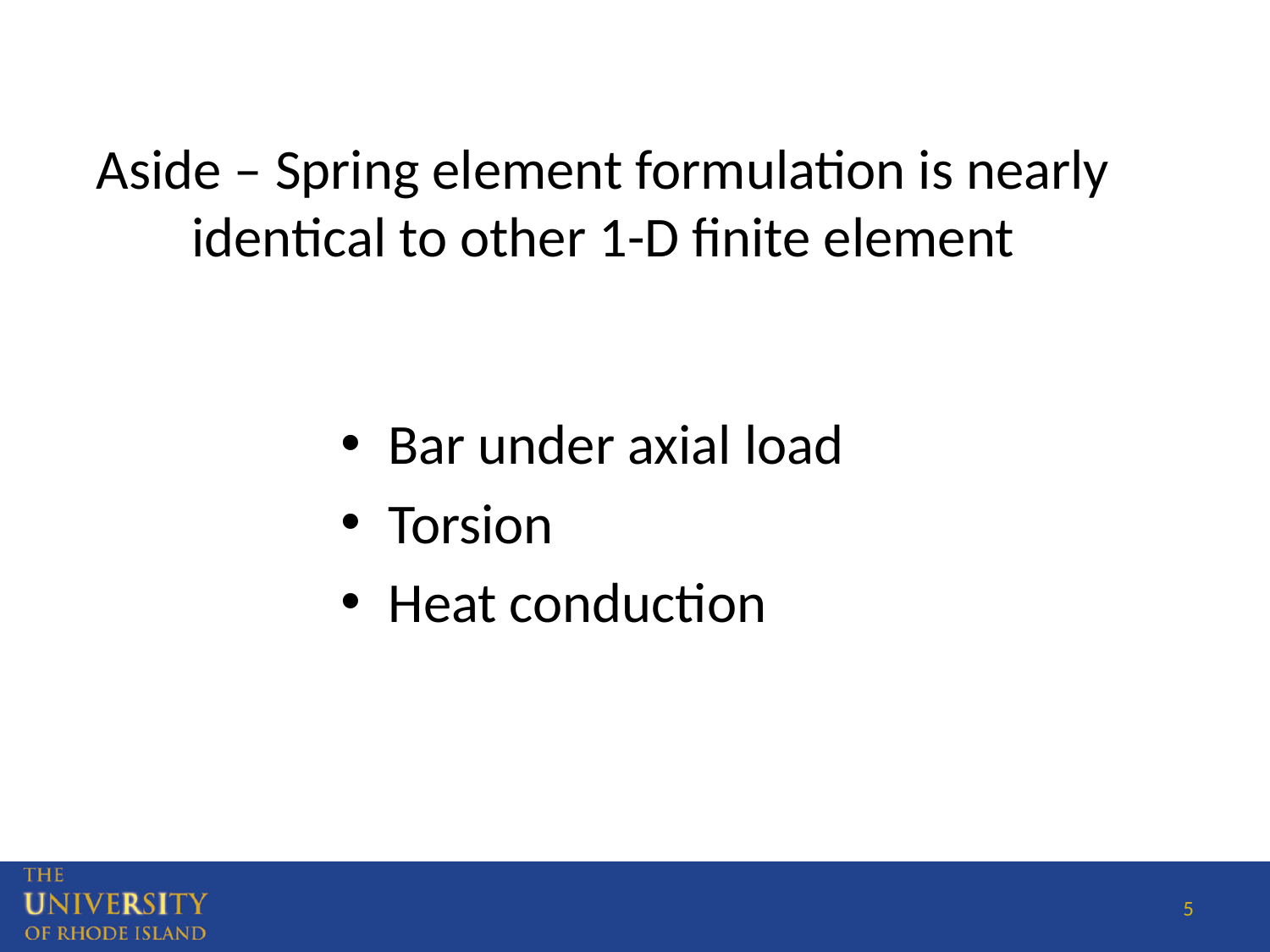

Aside – Spring element formulation is nearly identical to other 1-D finite element
Bar under axial load
Torsion
Heat conduction